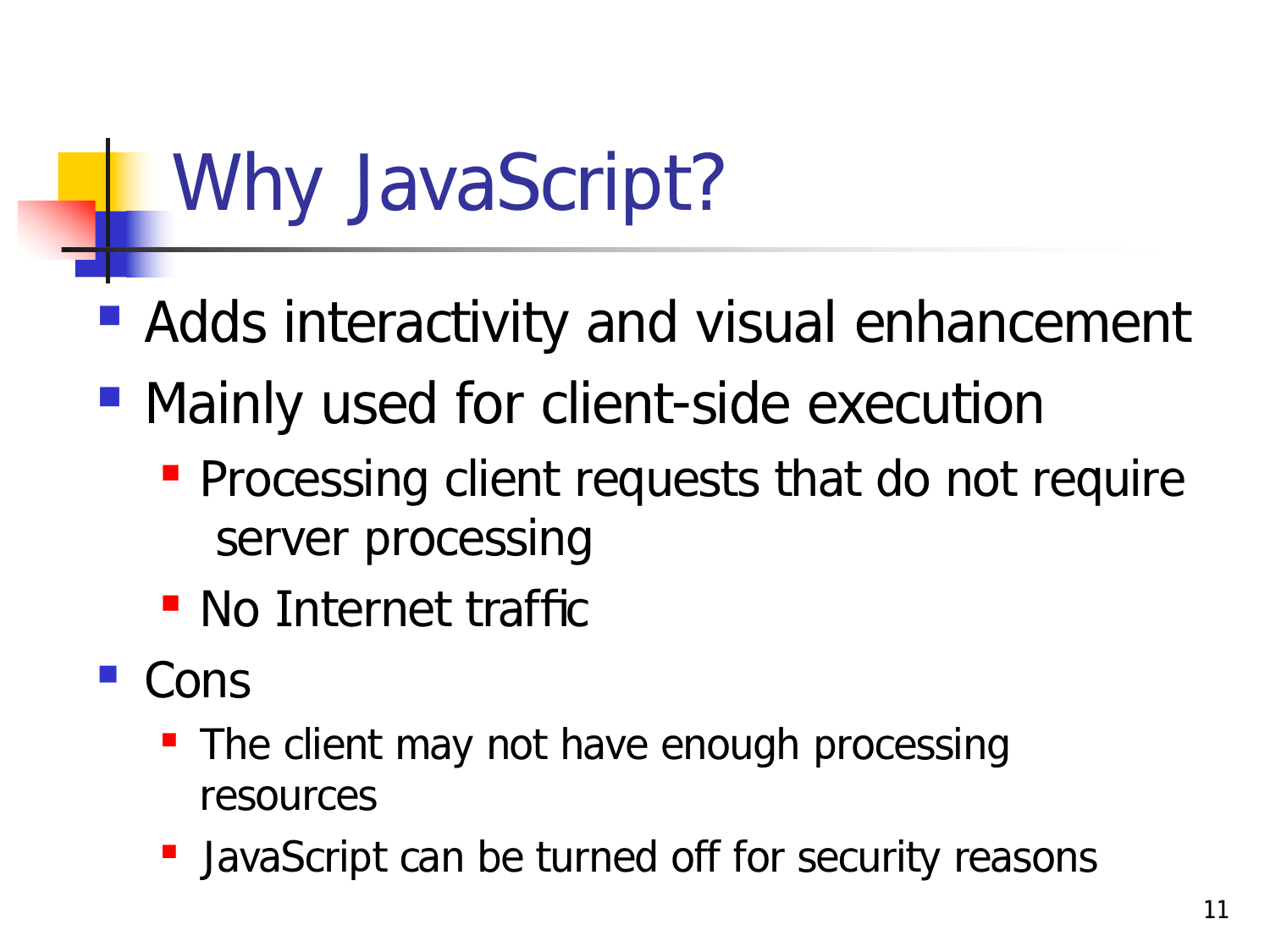

# Why JavaScript?
Adds interactivity and visual enhancement
Mainly used for client-side execution
Processing client requests that do not require  server processing
No Internet traffic
Cons
The client may not have enough processing resources
JavaScript can be turned off for security reasons
11